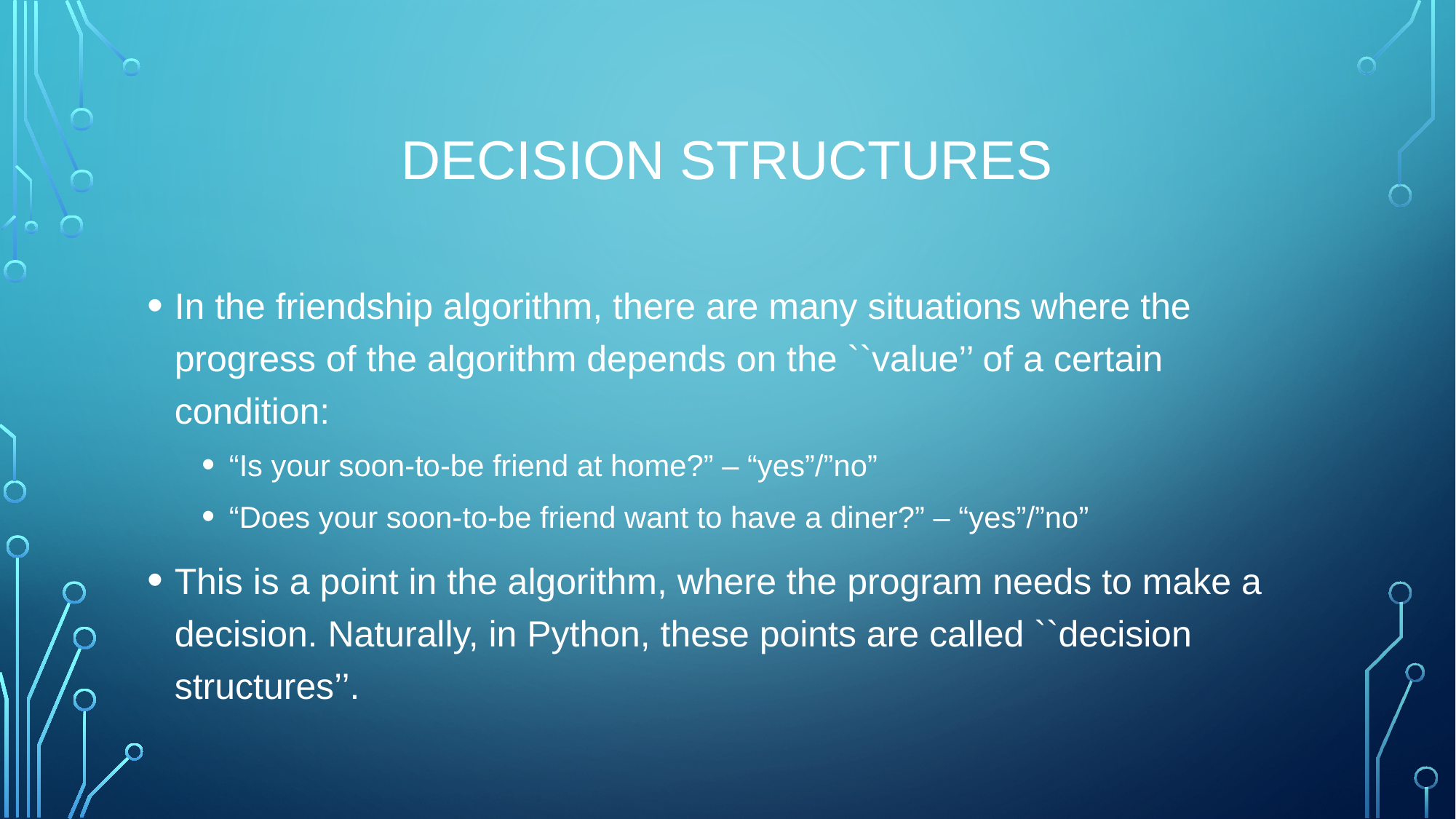

# Decision structures
In the friendship algorithm, there are many situations where the progress of the algorithm depends on the ``value’’ of a certain condition:
“Is your soon-to-be friend at home?” – “yes”/”no”
“Does your soon-to-be friend want to have a diner?” – “yes”/”no”
This is a point in the algorithm, where the program needs to make a decision. Naturally, in Python, these points are called ``decision structures’’.